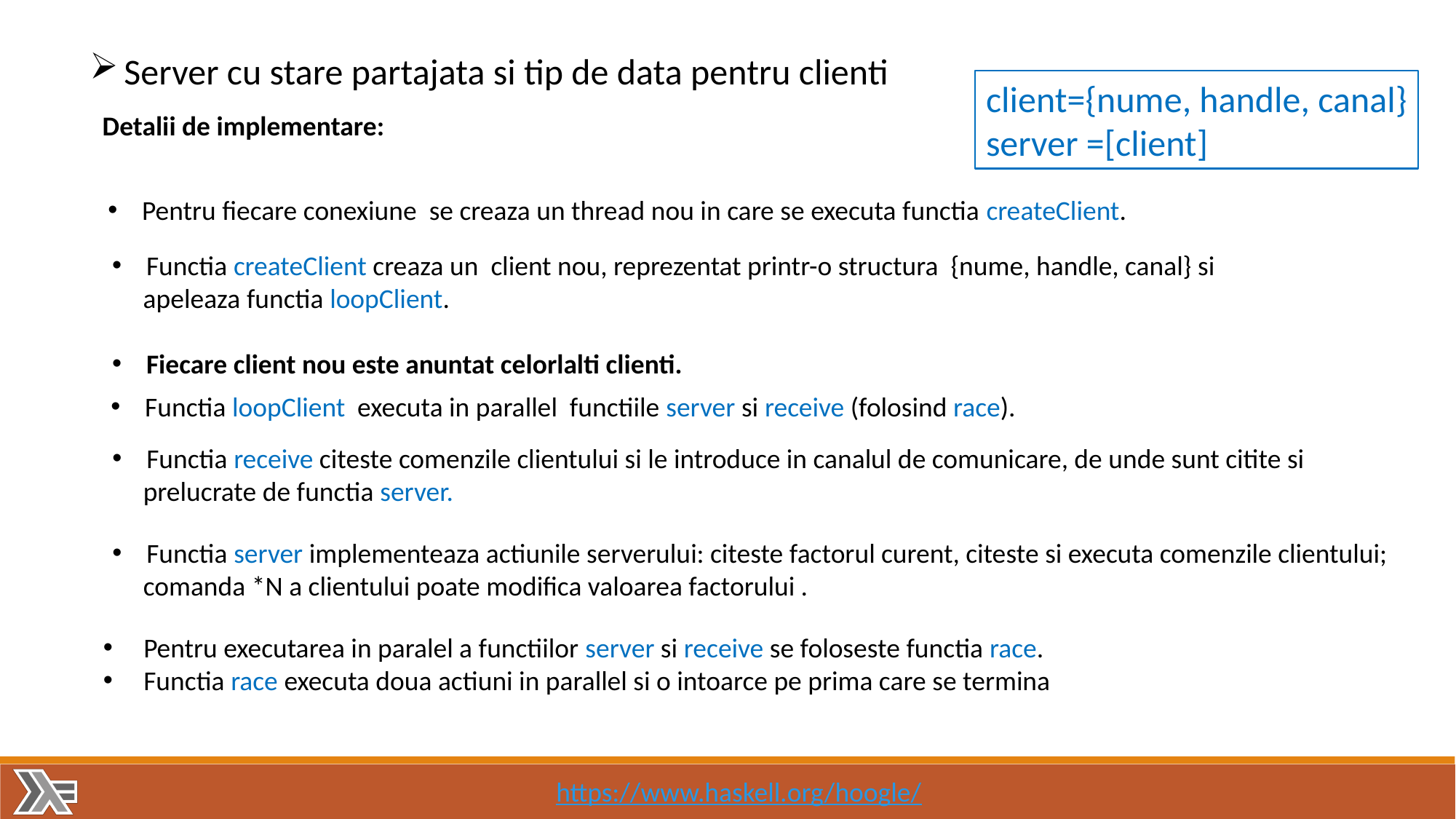

Server cu stare partajata si tip de data pentru clienti
client={nume, handle, canal}
server =[client]
Detalii de implementare:
Pentru fiecare conexiune  se creaza un thread nou in care se executa functia createClient.
Functia createClient creaza un  client nou, reprezentat printr-o structura  {nume, handle, canal} si
     apeleaza functia loopClient.

Fiecare client nou este anuntat celorlalti clienti.

Functia receive citeste comenzile clientului si le introduce in canalul de comunicare, de unde sunt citite si
     prelucrate de functia server.
Functia loopClient  executa in parallel  functiile server si receive (folosind race).
Functia server implementeaza actiunile serverului: citeste factorul curent, citeste si executa comenzile clientului;
     comanda *N a clientului poate modifica valoarea factorului .
 Pentru executarea in paralel a functiilor server si receive se foloseste functia race.
 Functia race executa doua actiuni in parallel si o intoarce pe prima care se termina